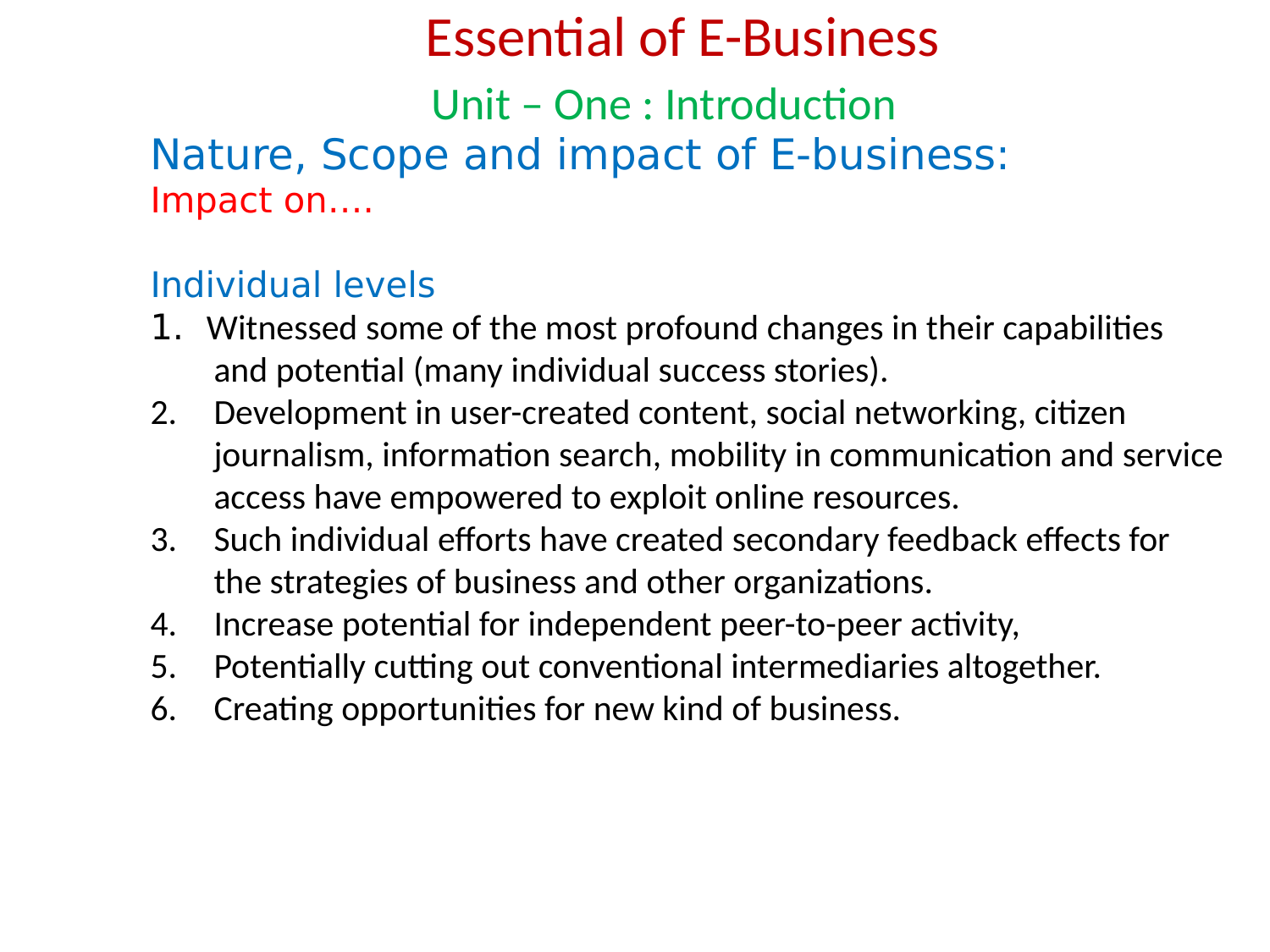

Essential of E-Business

Unit – One : Introduction
Nature, Scope and impact of E-business:
Impact on….

Individual levels
1.  Witnessed some of the most profound changes in their capabilities and potential (many individual success stories).
Development in user-created content, social networking, citizen journalism, information search, mobility in communication and service access have empowered to exploit online resources.
Such individual efforts have created secondary feedback effects for the strategies of business and other organizations.
Increase potential for independent peer-to-peer activity,
Potentially cutting out conventional intermediaries altogether.
Creating opportunities for new kind of business.